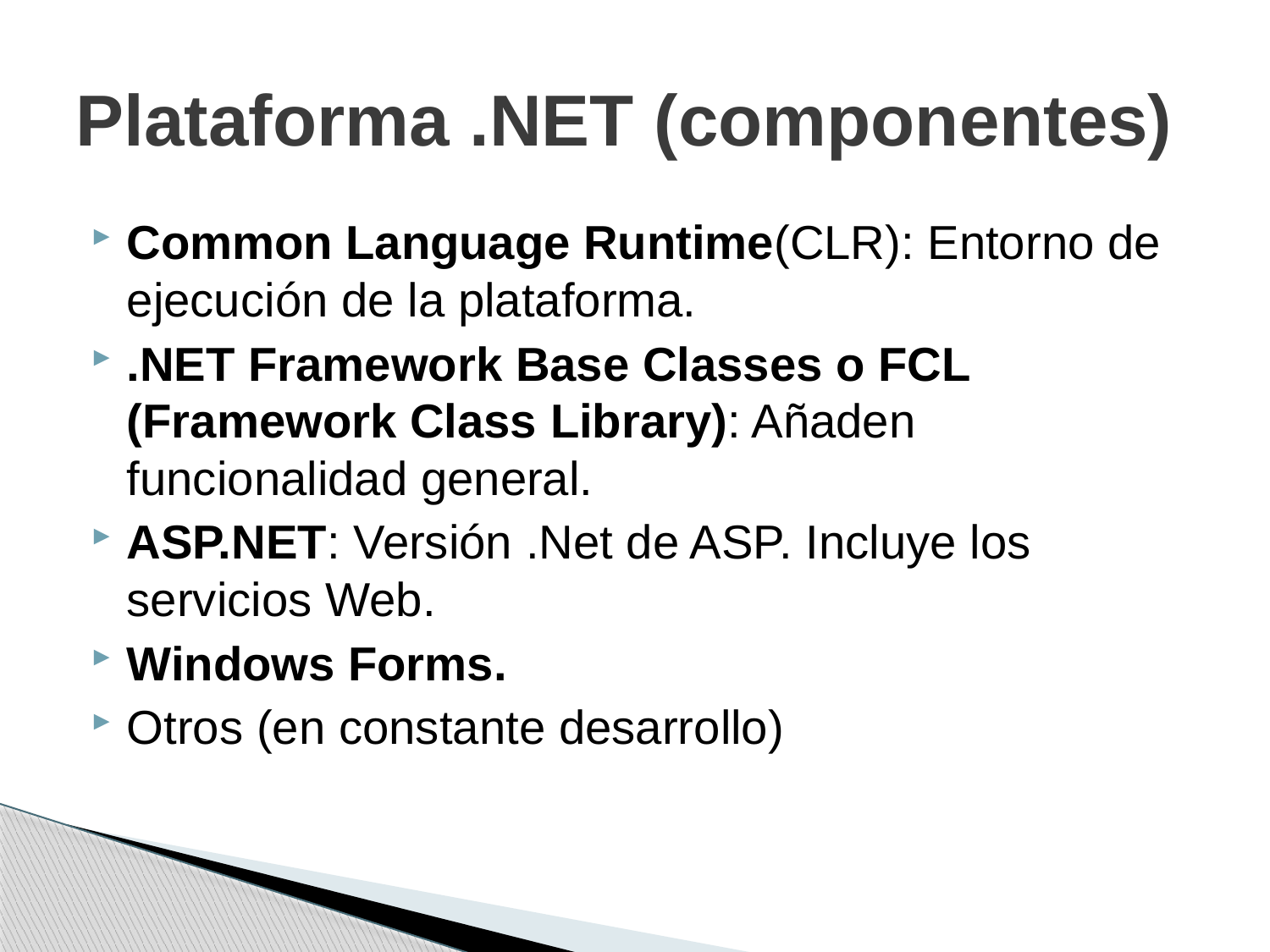

# Plataforma .NET (componentes)
Common Language Runtime(CLR): Entorno de ejecución de la plataforma.
.NET Framework Base Classes o FCL (Framework Class Library): Añaden funcionalidad general.
ASP.NET: Versión .Net de ASP. Incluye los servicios Web.
Windows Forms.
Otros (en constante desarrollo)